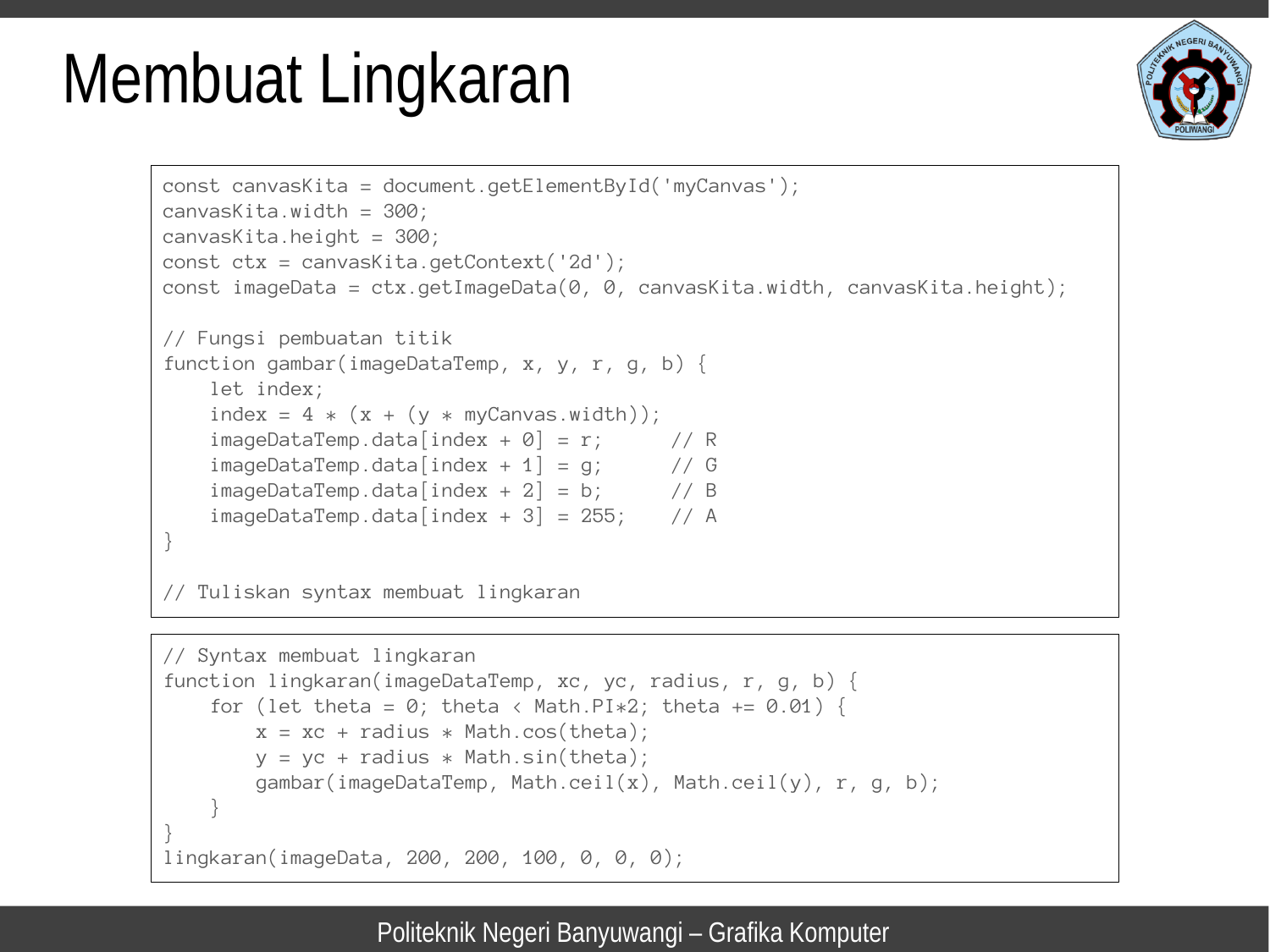

Membuat Lingkaran
const canvasKita = document.getElementById('myCanvas');
canvasKita.width = 300;
canvasKita.height = 300;
const ctx = canvasKita.getContext('2d');
const imageData = ctx.getImageData(0, 0, canvasKita.width, canvasKita.height);

// Fungsi pembuatan titik
function gambar(imageDataTemp, x, y, r, g, b) {
    let index;
    index = 4 * (x + (y * myCanvas.width));
    imageDataTemp.data[index + 0] = r;	// R
    imageDataTemp.data[index + 1] = g;	// G
    imageDataTemp.data[index + 2] = b;	// B
    imageDataTemp.data[index + 3] = 255;	// A
}

// Tuliskan syntax membuat lingkaran

// Syntax membuat lingkaran
function lingkaran(imageDataTemp, xc, yc, radius, r, g, b) {
    for (let theta = 0; theta < Math.PI*2; theta += 0.01) {
        x = xc + radius * Math.cos(theta);
        y = yc + radius * Math.sin(theta);
        gambar(imageDataTemp, Math.ceil(x), Math.ceil(y), r, g, b);
    }
}
lingkaran(imageData, 200, 200, 100, 0, 0, 0);

Politeknik Negeri Banyuwangi – Grafika Komputer